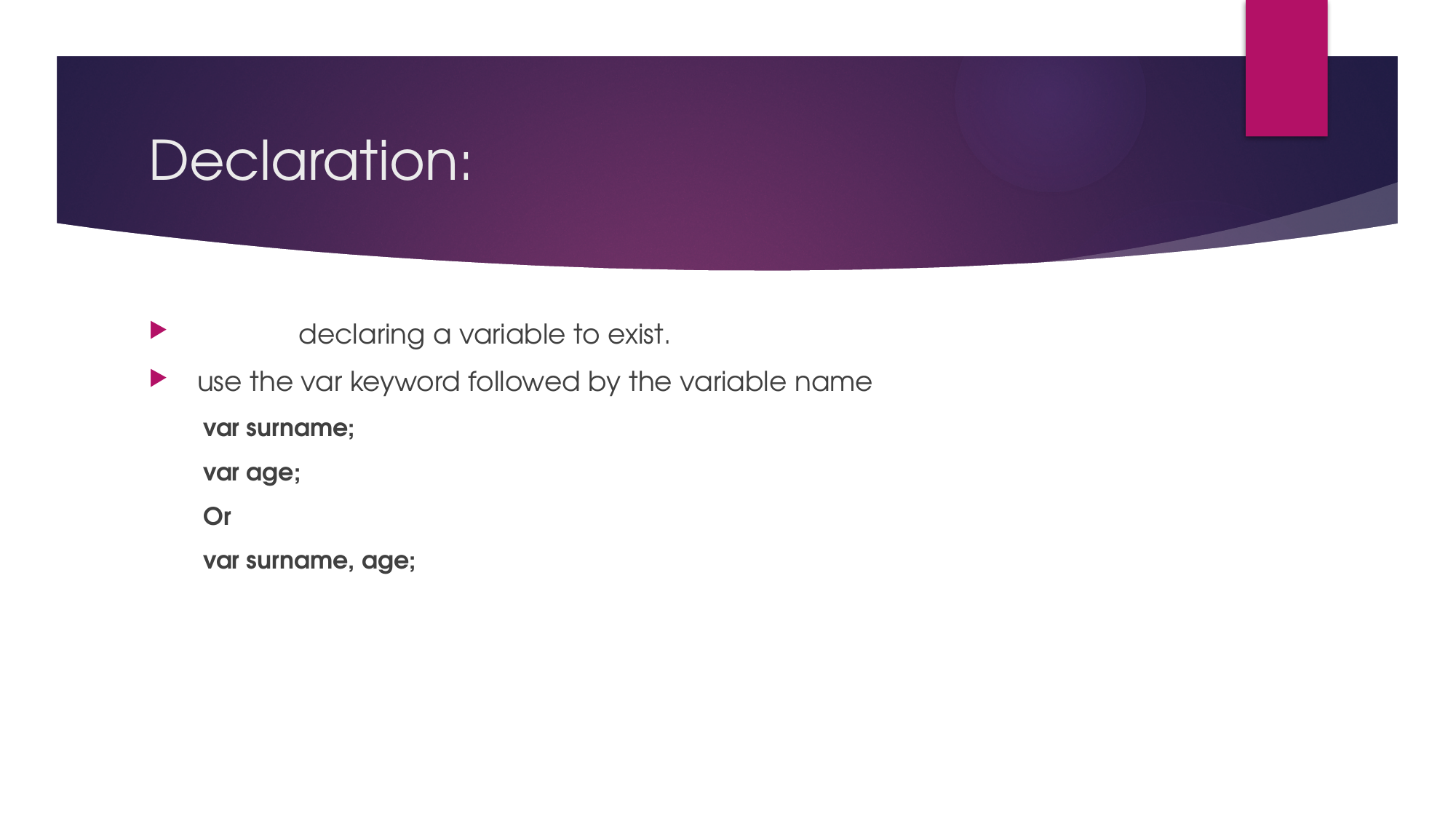

# Declaration:
	declaring a variable to exist.
 use the var keyword followed by the variable name
var surname;
var age;
Or
var surname, age;